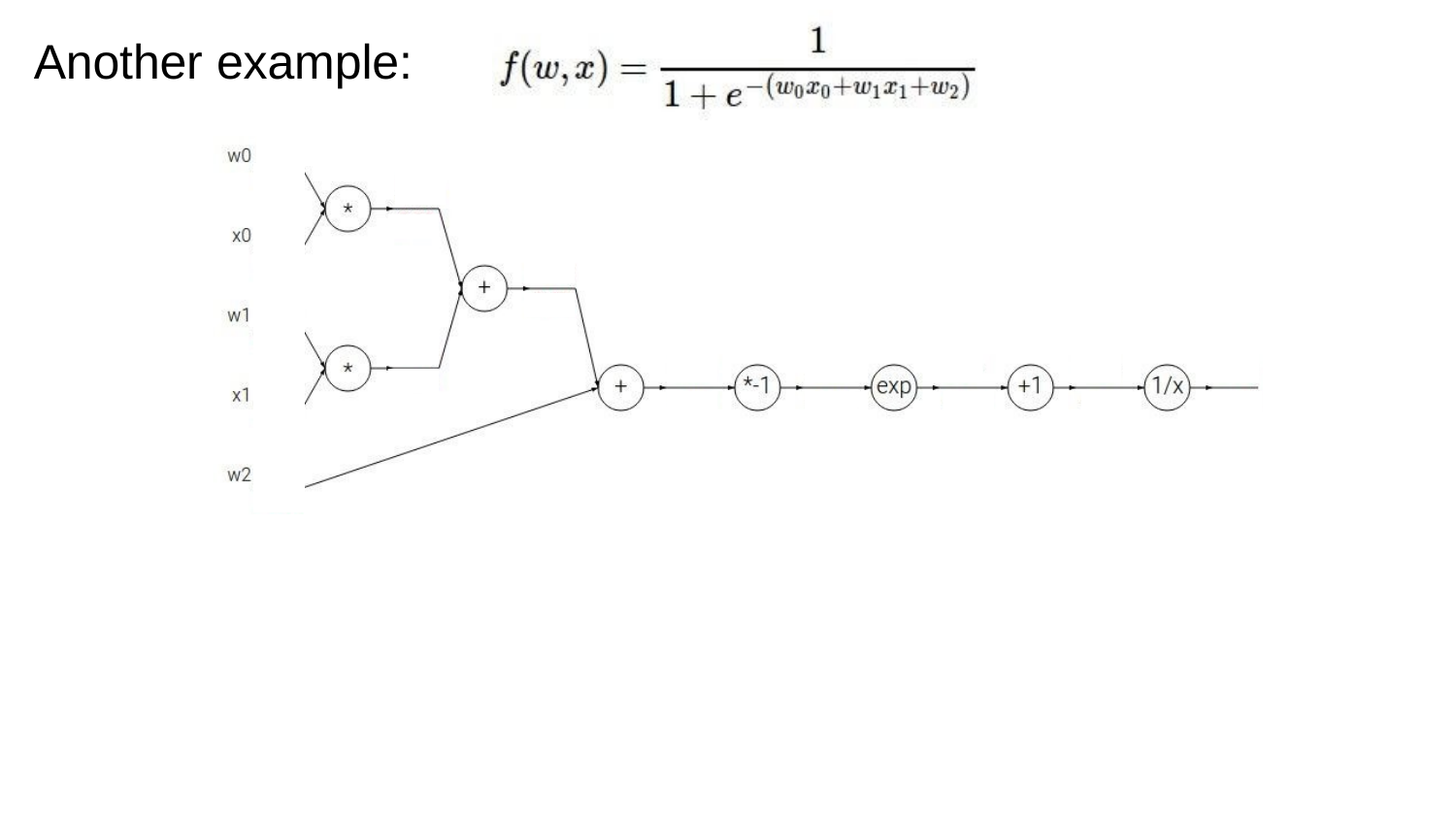

# Another example:

|  |
| --- |
|  |
|  |
|  |
|  |
|  |
|  |
|  |
|  |

Lecture 4 - 29
Fei-Fei Li & Justin Johnson & Serena Yeung
April 12, 2018